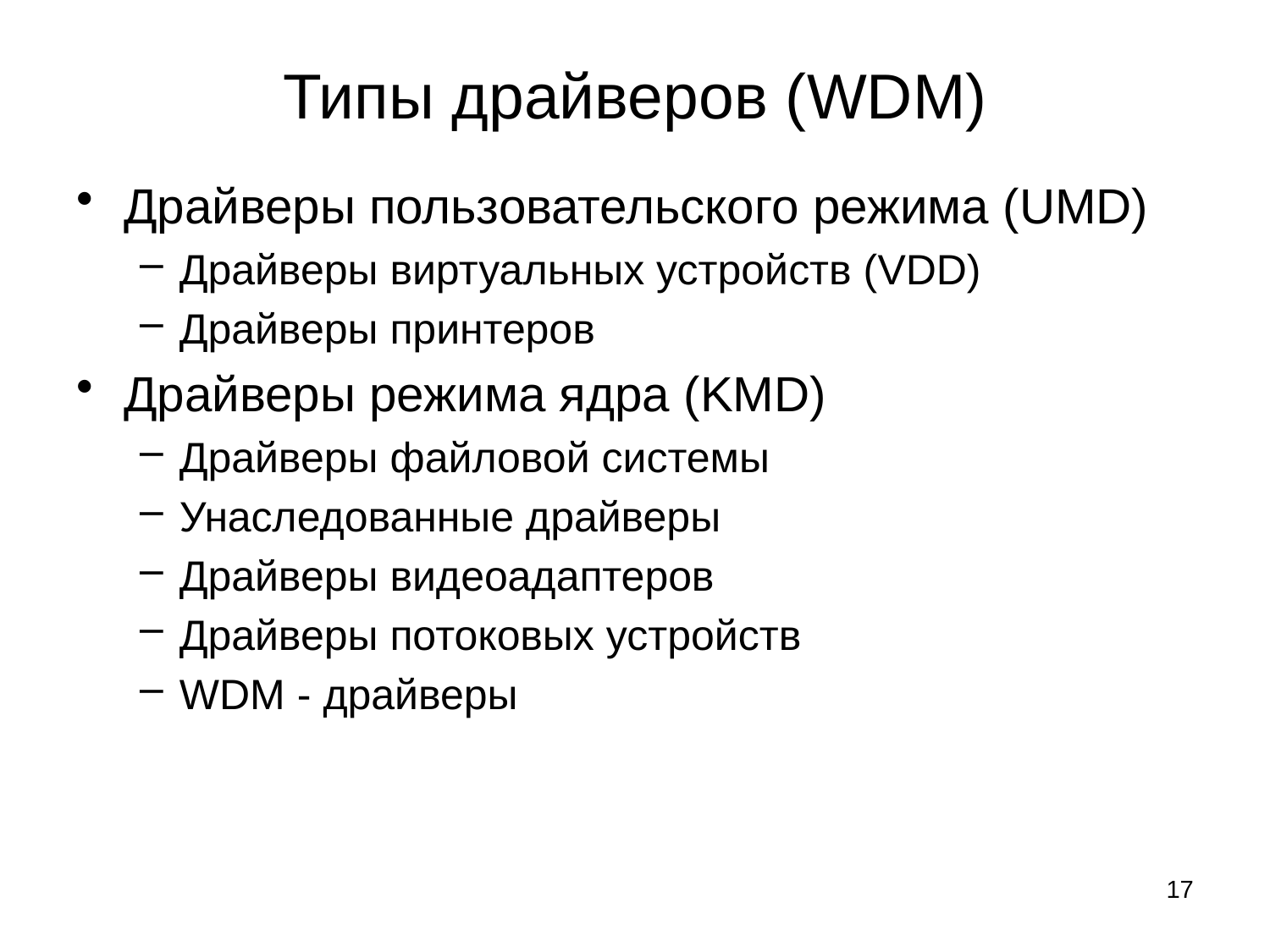

# Типы драйверов (WDM)
Драйверы пользовательского режима (UMD)
Драйверы виртуальных устройств (VDD)
Драйверы принтеров
Драйверы режима ядра (KMD)
Драйверы файловой системы
Унаследованные драйверы
Драйверы видеоадаптеров
Драйверы потоковых устройств
WDM - драйверы
17